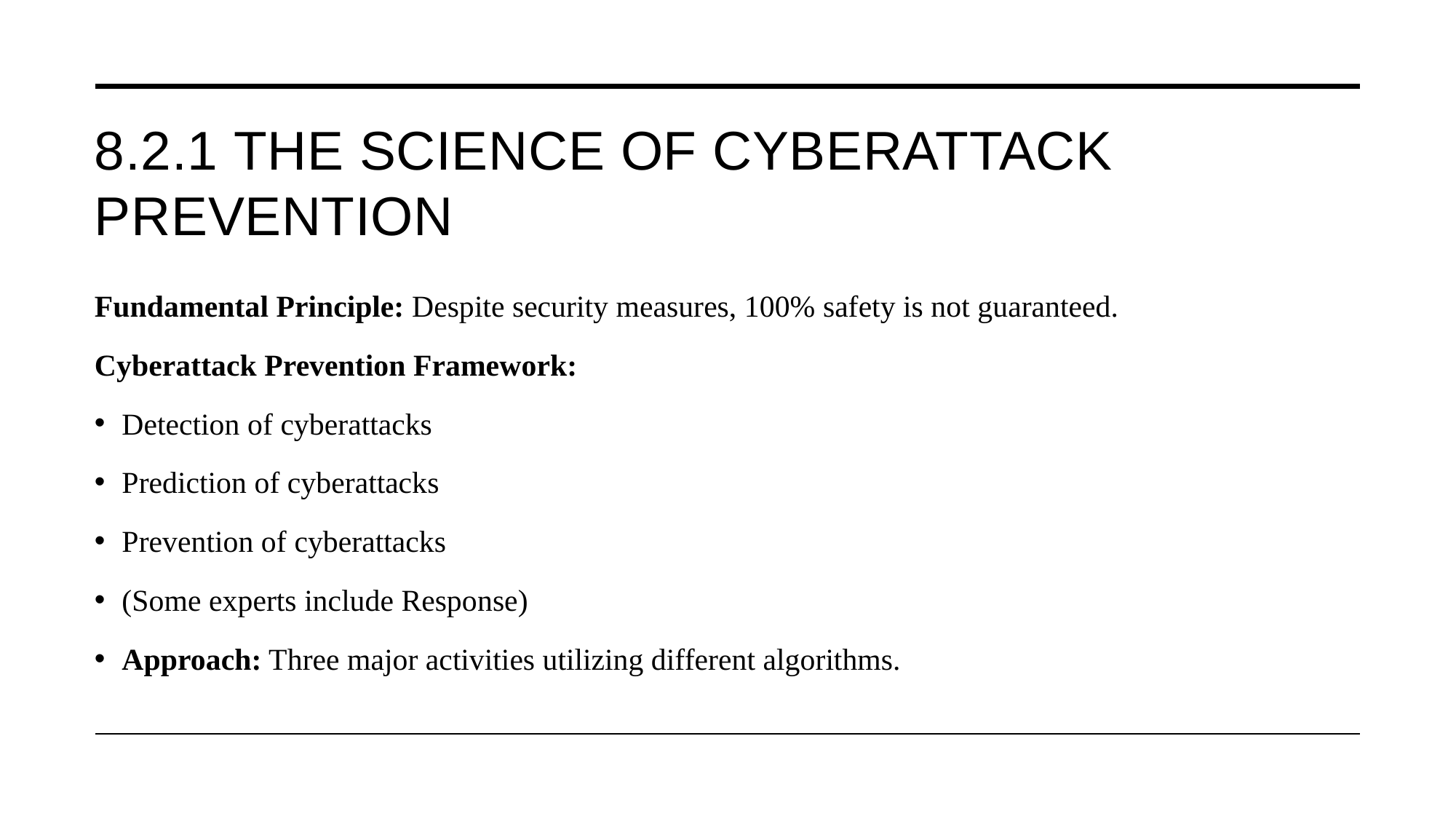

# 8.2.1 The Science of Cyberattack Prevention
Fundamental Principle: Despite security measures, 100% safety is not guaranteed.
Cyberattack Prevention Framework:
Detection of cyberattacks
Prediction of cyberattacks
Prevention of cyberattacks
(Some experts include Response)
Approach: Three major activities utilizing different algorithms.